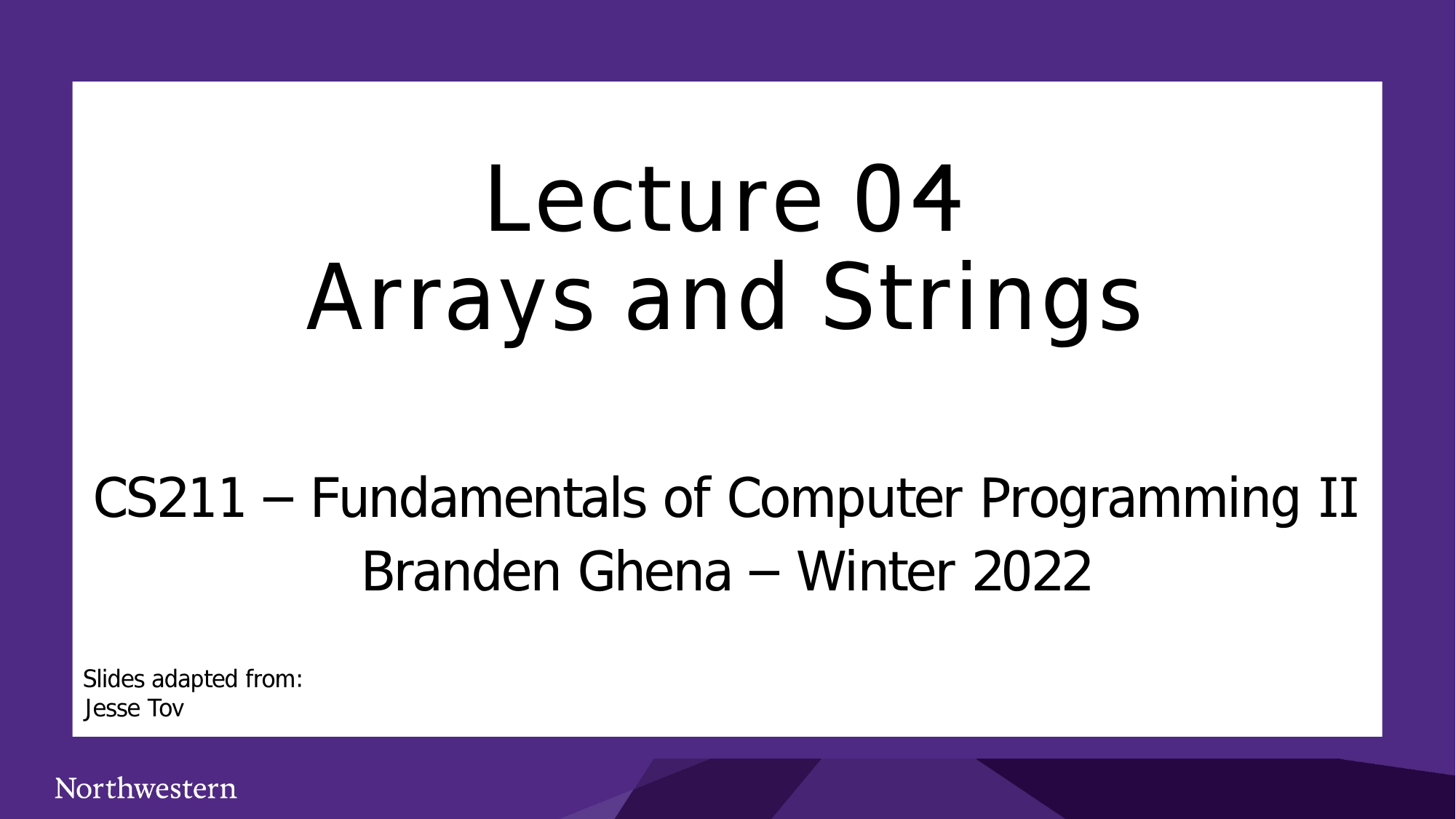

# Lecture 04 Arrays and Strings
CS211 – Fundamentals of Computer Programming II
Branden Ghena – Winter 2022
Slides adapted from:
Jesse Tov